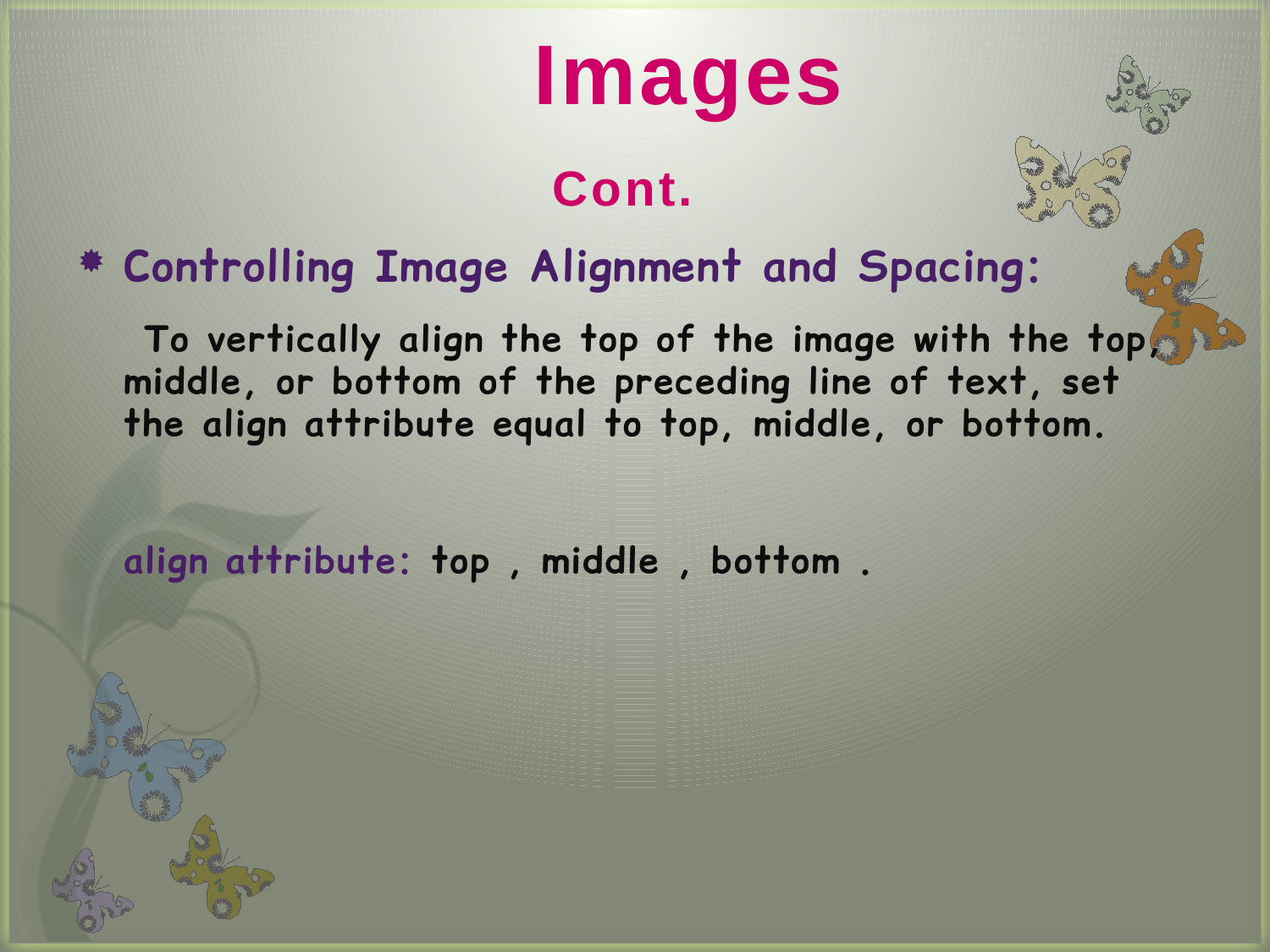

# Images           Cont.
Controlling Image Alignment and Spacing:
    To vertically align the top of the image with the top, middle, or bottom of the preceding line of text, set the align attribute equal to top, middle, or bottom.

	align attribute: top , middle , bottom .